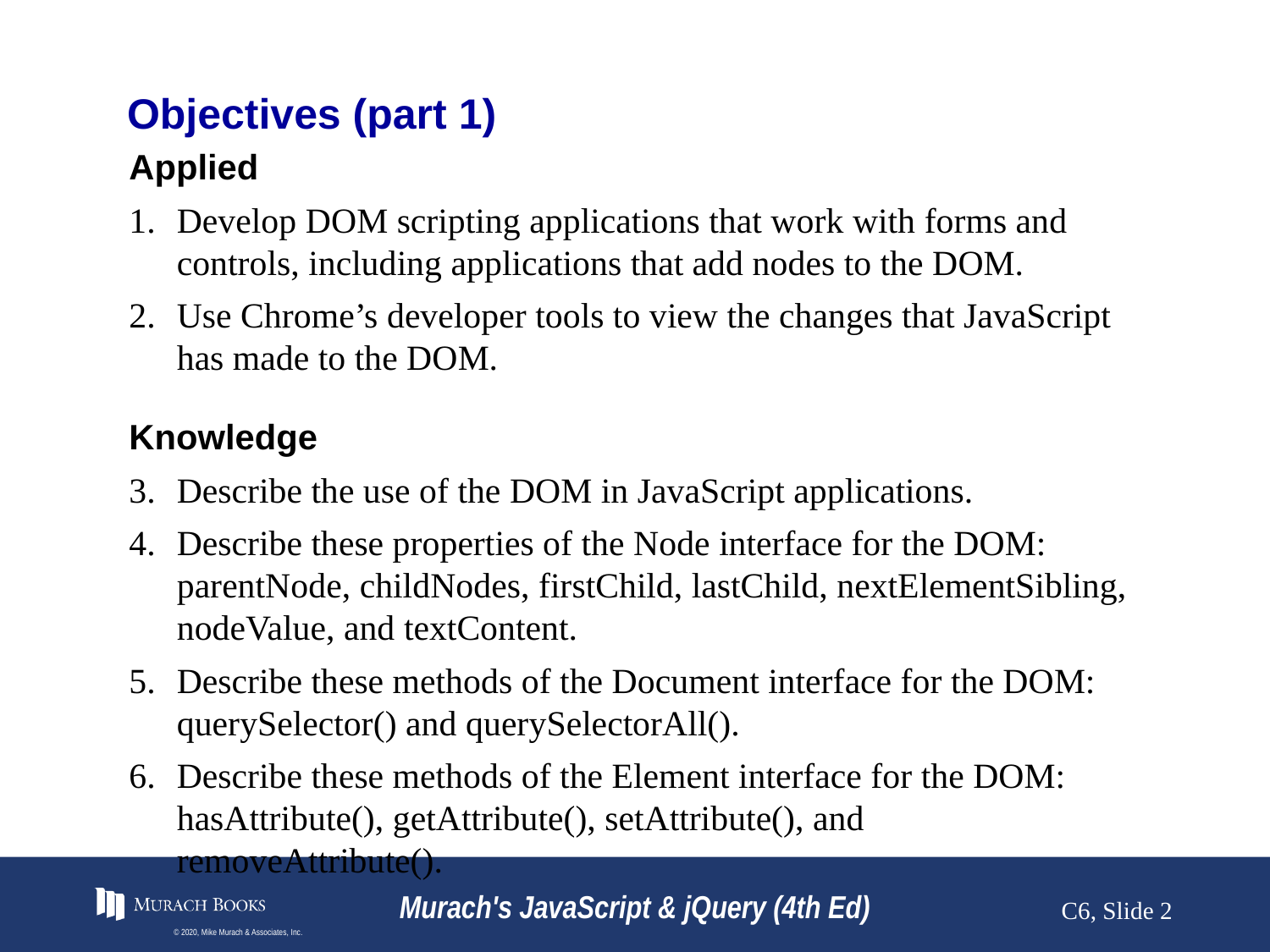

# Objectives (part 1)
Applied
Develop DOM scripting applications that work with forms and controls, including applications that add nodes to the DOM.
Use Chrome’s developer tools to view the changes that JavaScript has made to the DOM.
Knowledge
Describe the use of the DOM in JavaScript applications.
Describe these properties of the Node interface for the DOM: parentNode, childNodes, firstChild, lastChild, nextElementSibling, nodeValue, and textContent.
Describe these methods of the Document interface for the DOM: querySelector() and querySelectorAll().
Describe these methods of the Element interface for the DOM: hasAttribute(), getAttribute(), setAttribute(), and removeAttribute().

Murach's JavaScript & jQuery (4th Ed)

C6, Slide 2
© 2020, Mike Murach & Associates, Inc.